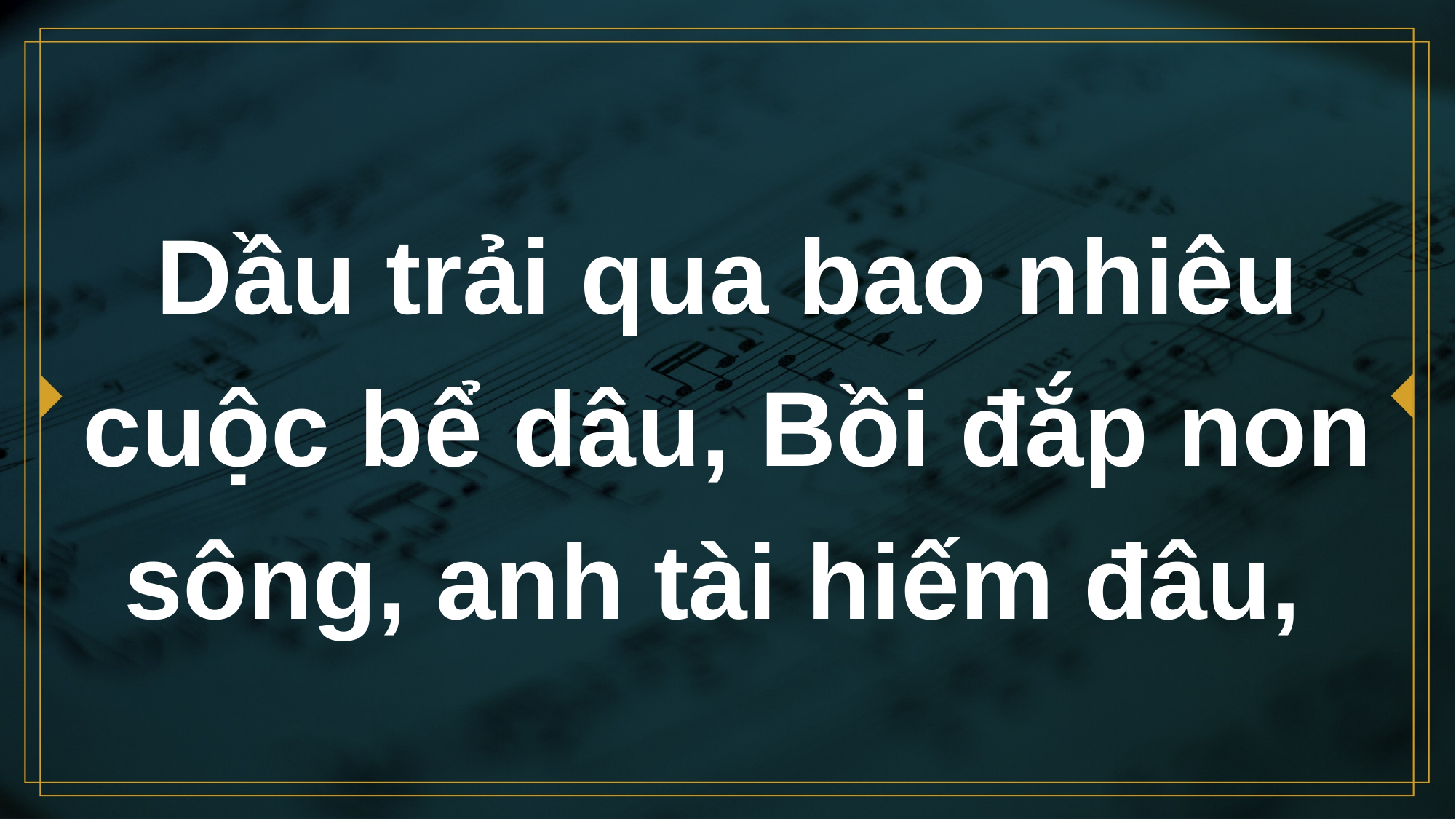

# Dầu trải qua bao nhiêu cuộc bể dâu, Bồi đắp non sông, anh tài hiếm đâu,